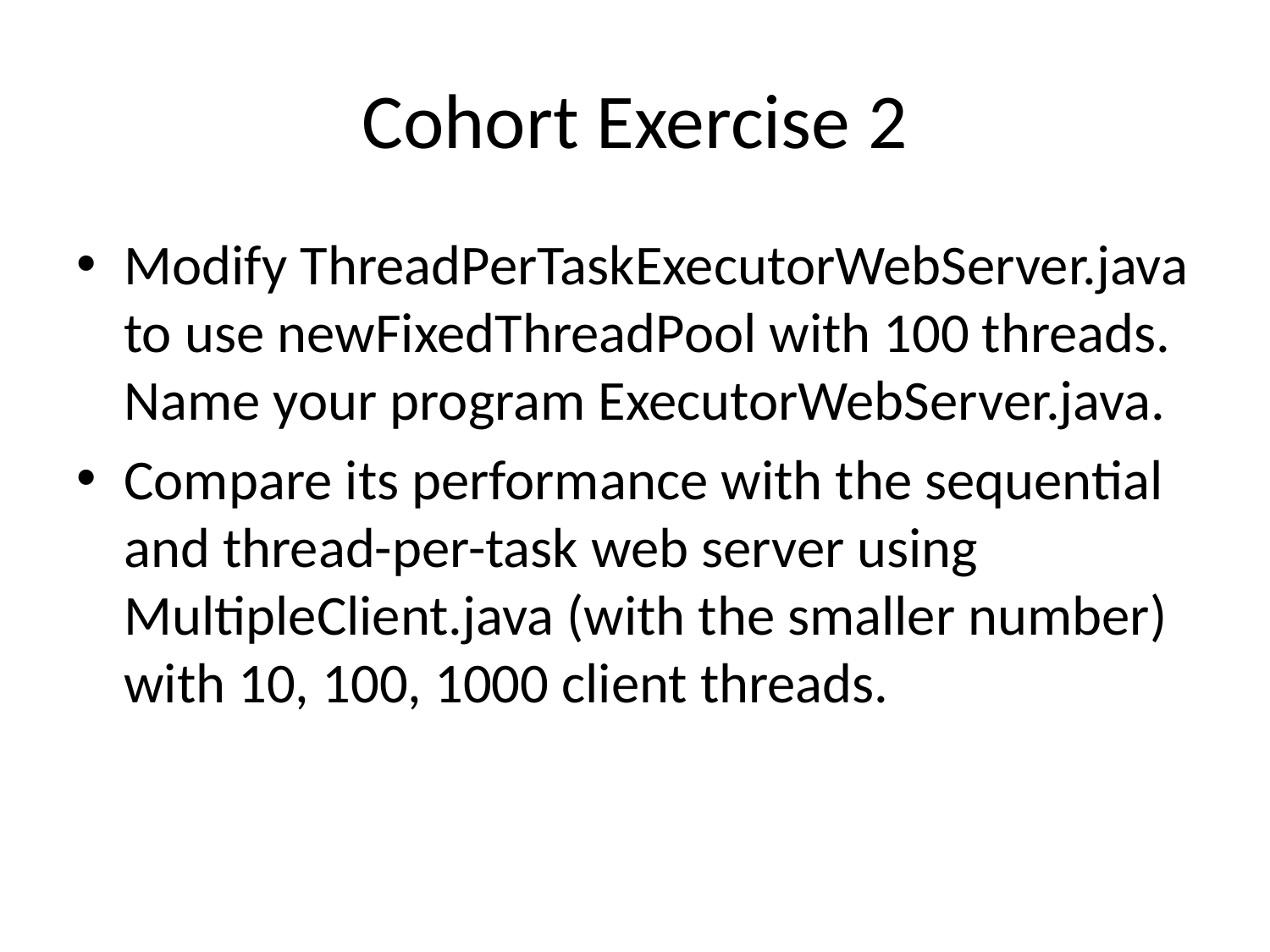

# Cohort Exercise 2
Modify ThreadPerTaskExecutorWebServer.java to use newFixedThreadPool with 100 threads. Name your program ExecutorWebServer.java.
Compare its performance with the sequential and thread-per-task web server using MultipleClient.java (with the smaller number)  with 10, 100, 1000 client threads.